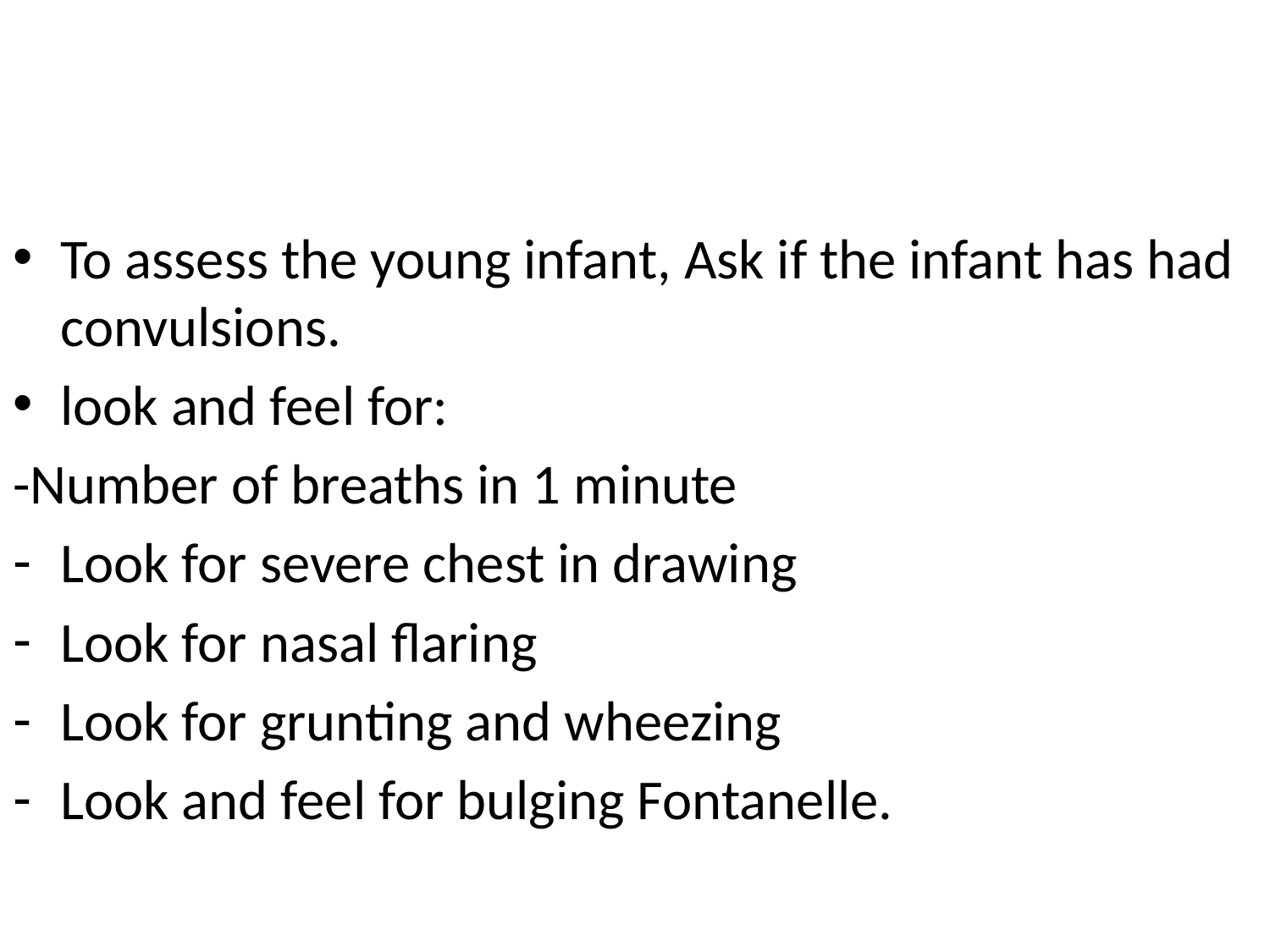

#
To assess the young infant, Ask if the infant has had convulsions.
look and feel for:
-Number of breaths in 1 minute
Look for severe chest in drawing
Look for nasal flaring
Look for grunting and wheezing
Look and feel for bulging Fontanelle.